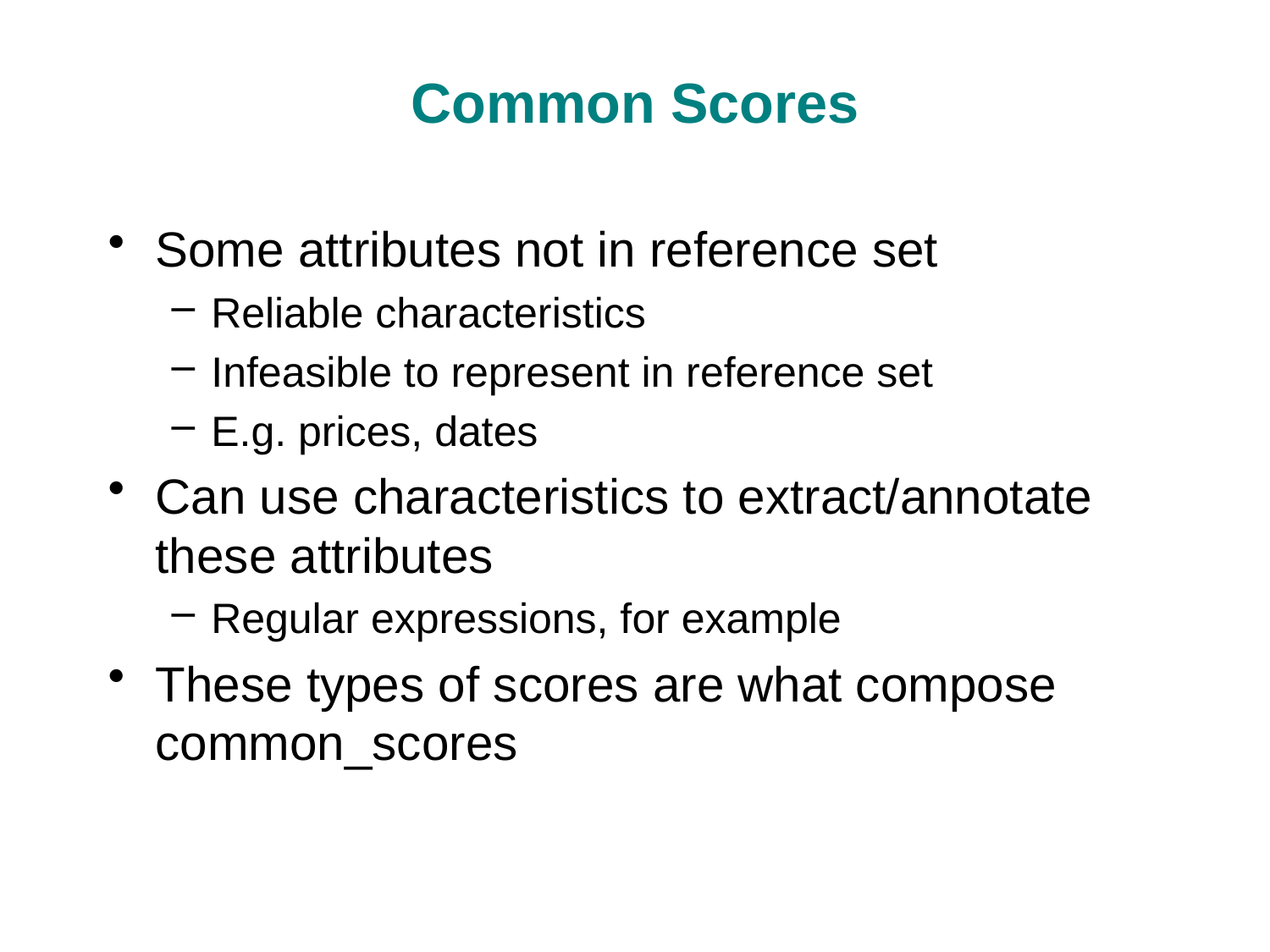

# Common Scores
Some attributes not in reference set
Reliable characteristics
Infeasible to represent in reference set
E.g. prices, dates
Can use characteristics to extract/annotate these attributes
Regular expressions, for example
These types of scores are what compose common_scores